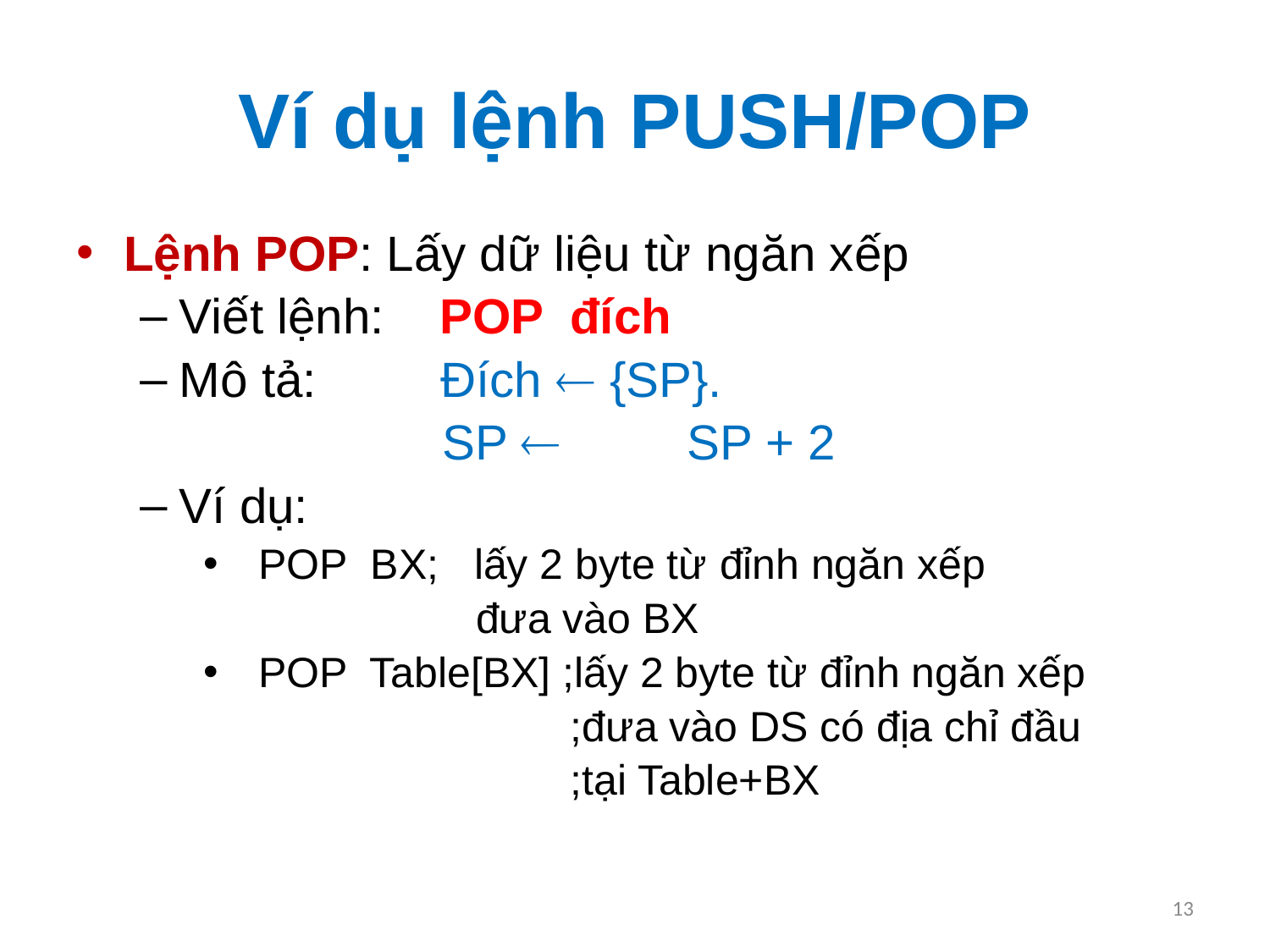

# Ví dụ lệnh PUSH/POP
Lệnh POP: Lấy dữ liệu từ ngăn xếp
Viết lệnh:    POP  đích
Mô tả:         Đích ← {SP}.
                      SP ←	SP + 2
Ví dụ:
  POP  BX;   lấy 2 byte từ đỉnh ngăn xếp
                       đưa vào BX
  POP  Table[BX] ;lấy 2 byte từ đỉnh ngăn xếp
                               ;đưa vào DS có địa chỉ đầu
                               ;tại Table+BX

13